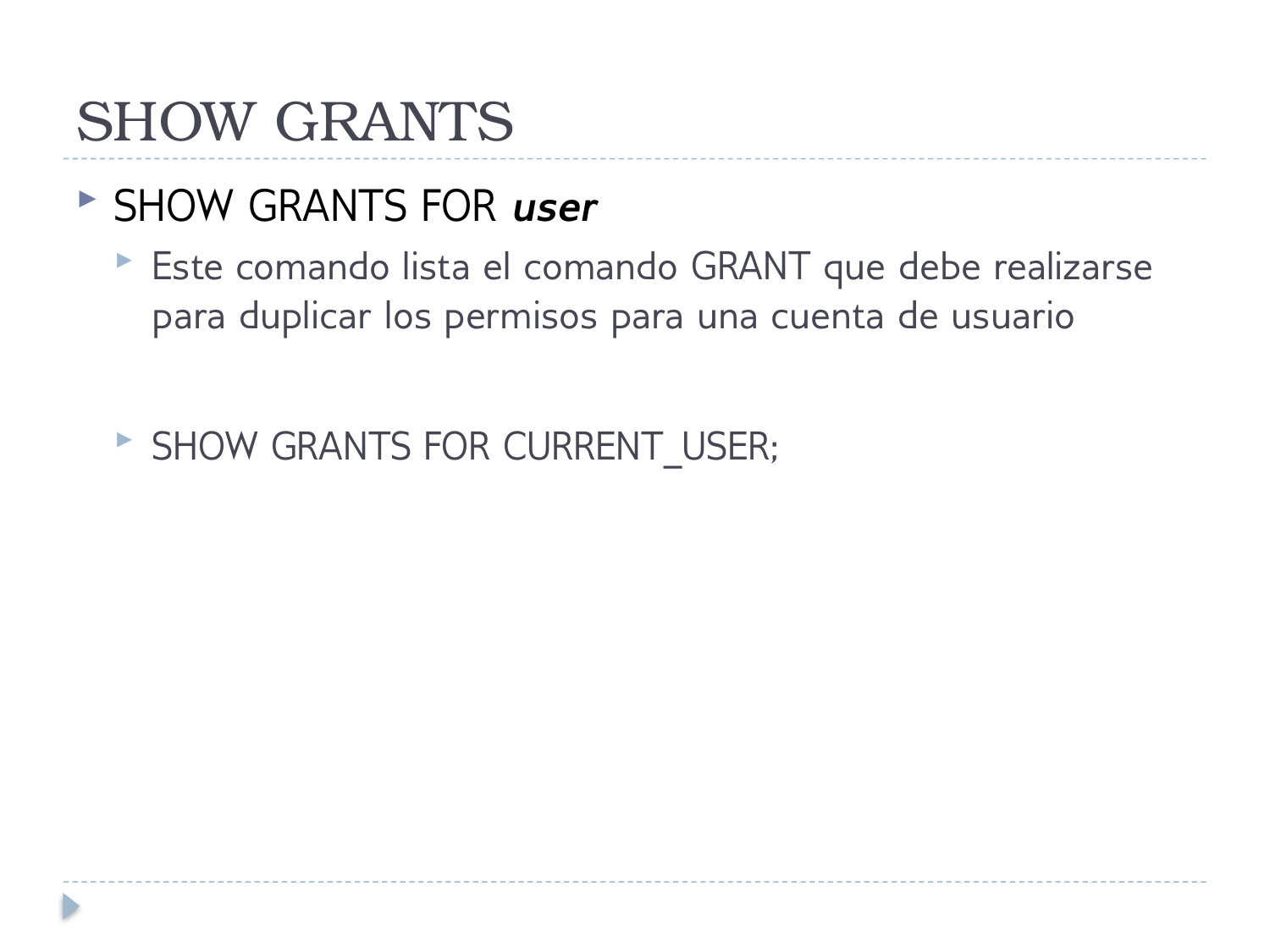

# SHOW GRANTS
SHOW GRANTS FOR user
Este comando lista el comando GRANT que debe realizarse para duplicar los permisos para una cuenta de usuario

SHOW GRANTS FOR CURRENT_USER;